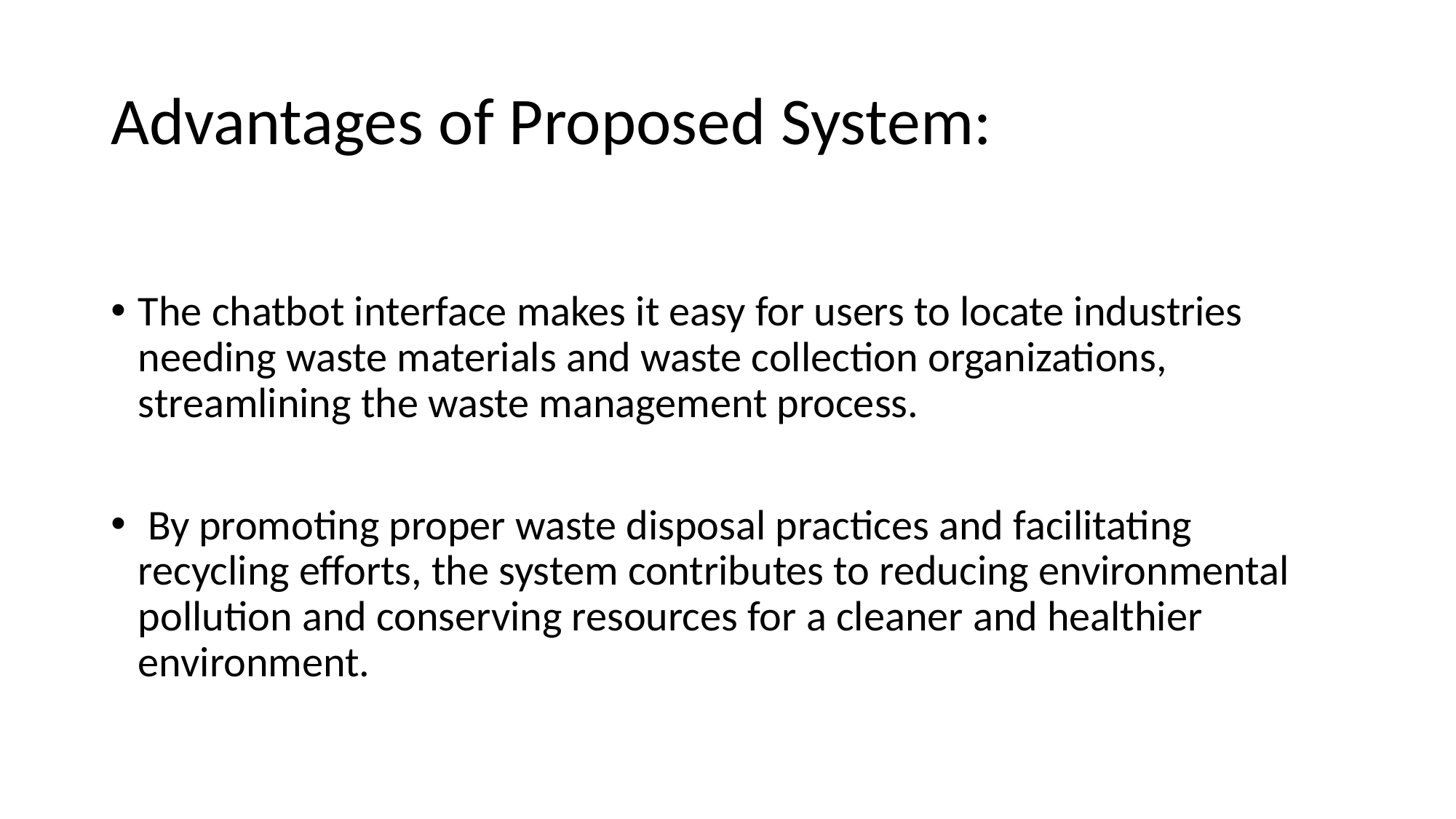

# Advantages of Proposed System:

The chatbot interface makes it easy for users to locate industries needing waste materials and waste collection organizations, streamlining the waste management process.

 By promoting proper waste disposal practices and facilitating recycling efforts, the system contributes to reducing environmental pollution and conserving resources for a cleaner and healthier environment.